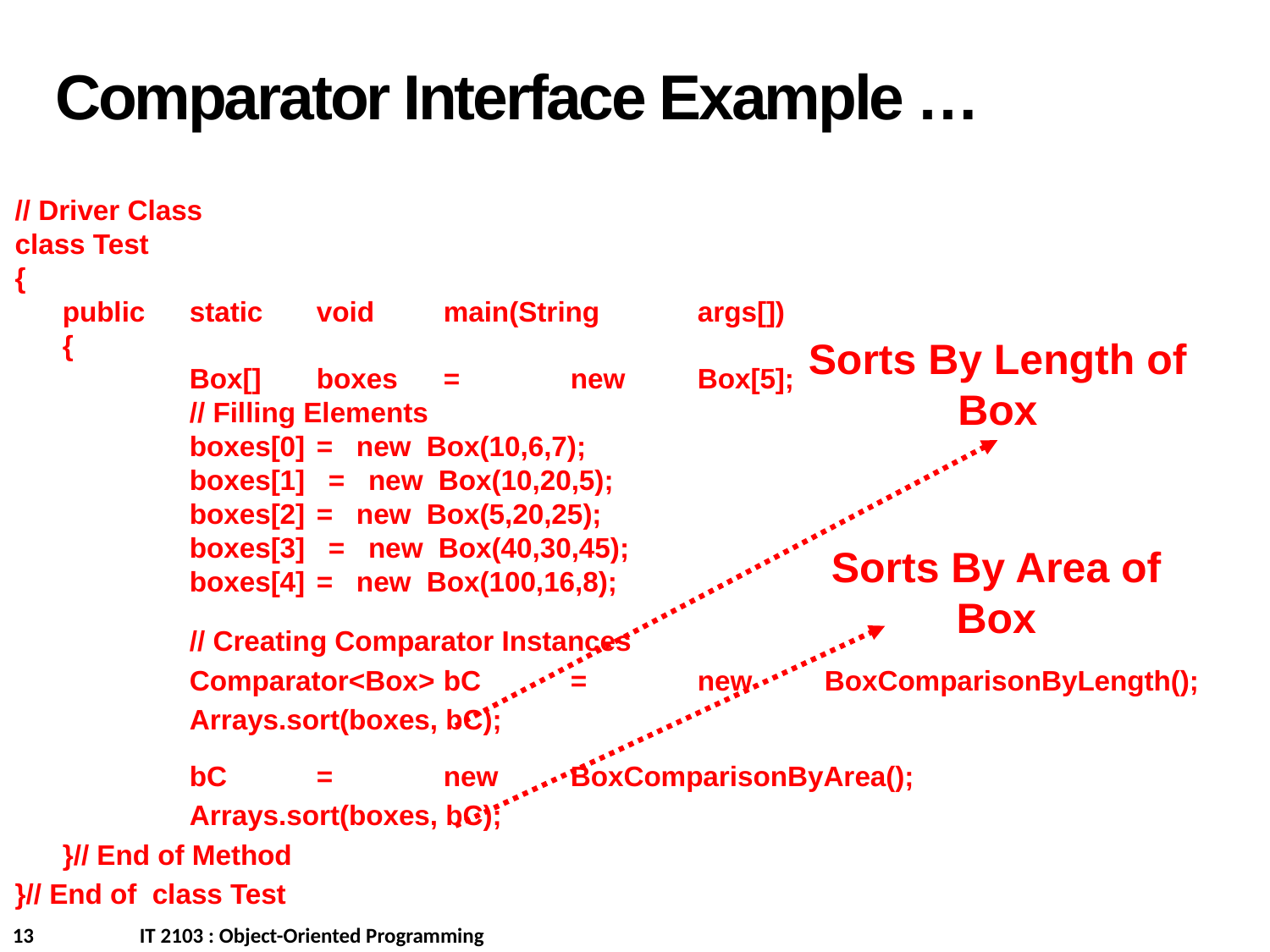

Comparator Interface Example …
// Driver Class
class Test
{
	public	static	void	main(String	args[])
	{
		Box[]	boxes	=	new	Box[5];
		// Filling Elements
		boxes[0]	=   new  Box(10,6,7);
		boxes[1]   =   new  Box(10,20,5);
		boxes[2]	=   new  Box(5,20,25);
		boxes[3]   =   new  Box(40,30,45);
		boxes[4]	=   new  Box(100,16,8);
		// Creating Comparator Instances
		Comparator<Box>	bC	=	new 	BoxComparisonByLength();
		Arrays.sort(boxes, bC);
		bC	=	new 	BoxComparisonByArea();
		Arrays.sort(boxes, bC);
	}// End of Method
}// End of  class Test
Sorts By Length of
Box
Sorts By Area of
Box